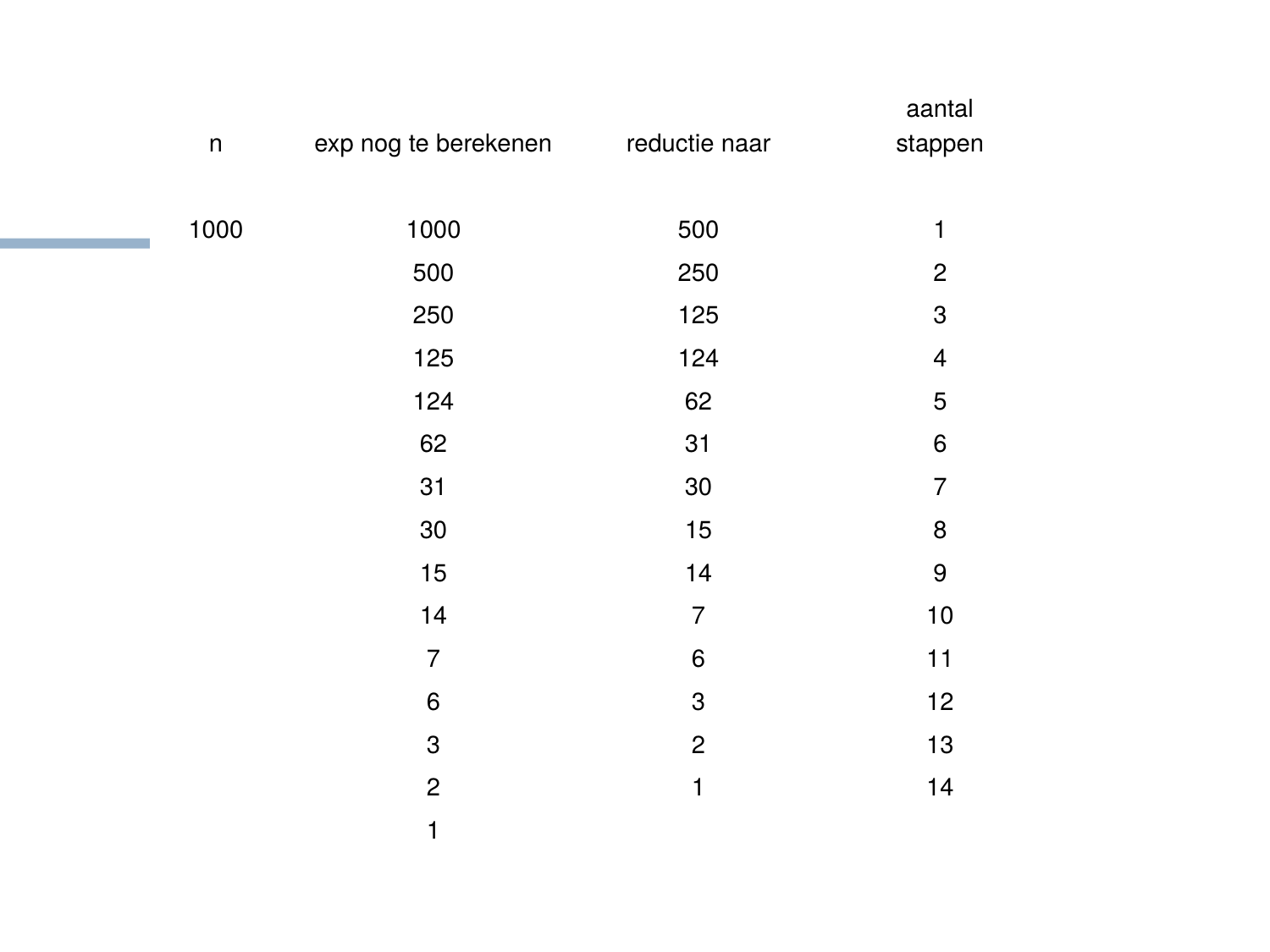

| n | exp nog te berekenen | reductie naar |  | aantal stappen |
| --- | --- | --- | --- | --- |
|  |  |  |  |  |
| 1000 | 1000 | 500 |  | 1 |
|  | 500 | 250 |  | 2 |
|  | 250 | 125 |  | 3 |
|  | 125 | 124 |  | 4 |
|  | 124 | 62 |  | 5 |
|  | 62 | 31 |  | 6 |
|  | 31 | 30 |  | 7 |
|  | 30 | 15 |  | 8 |
|  | 15 | 14 |  | 9 |
|  | 14 | 7 |  | 10 |
|  | 7 | 6 |  | 11 |
|  | 6 | 3 |  | 12 |
|  | 3 | 2 |  | 13 |
|  | 2 | 1 |  | 14 |
|  | 1 |  |  |  |